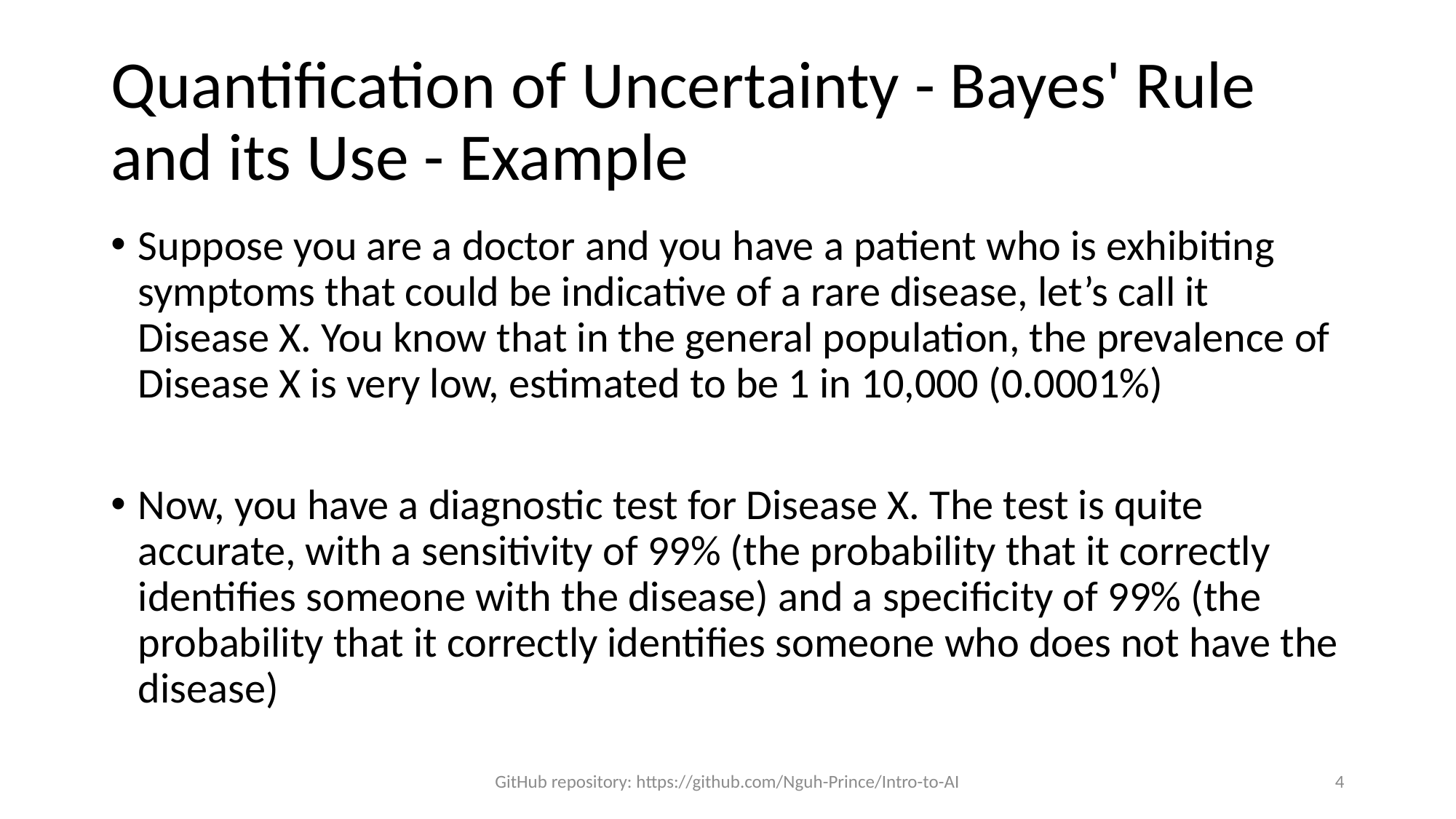

# Quantification of Uncertainty - Bayes' Rule and its Use - Example
Suppose you are a doctor and you have a patient who is exhibiting symptoms that could be indicative of a rare disease, let’s call it Disease X. You know that in the general population, the prevalence of Disease X is very low, estimated to be 1 in 10,000 (0.0001%)

Now, you have a diagnostic test for Disease X. The test is quite accurate, with a sensitivity of 99% (the probability that it correctly identifies someone with the disease) and a specificity of 99% (the probability that it correctly identifies someone who does not have the disease)
GitHub repository: https://github.com/Nguh-Prince/Intro-to-AI
4